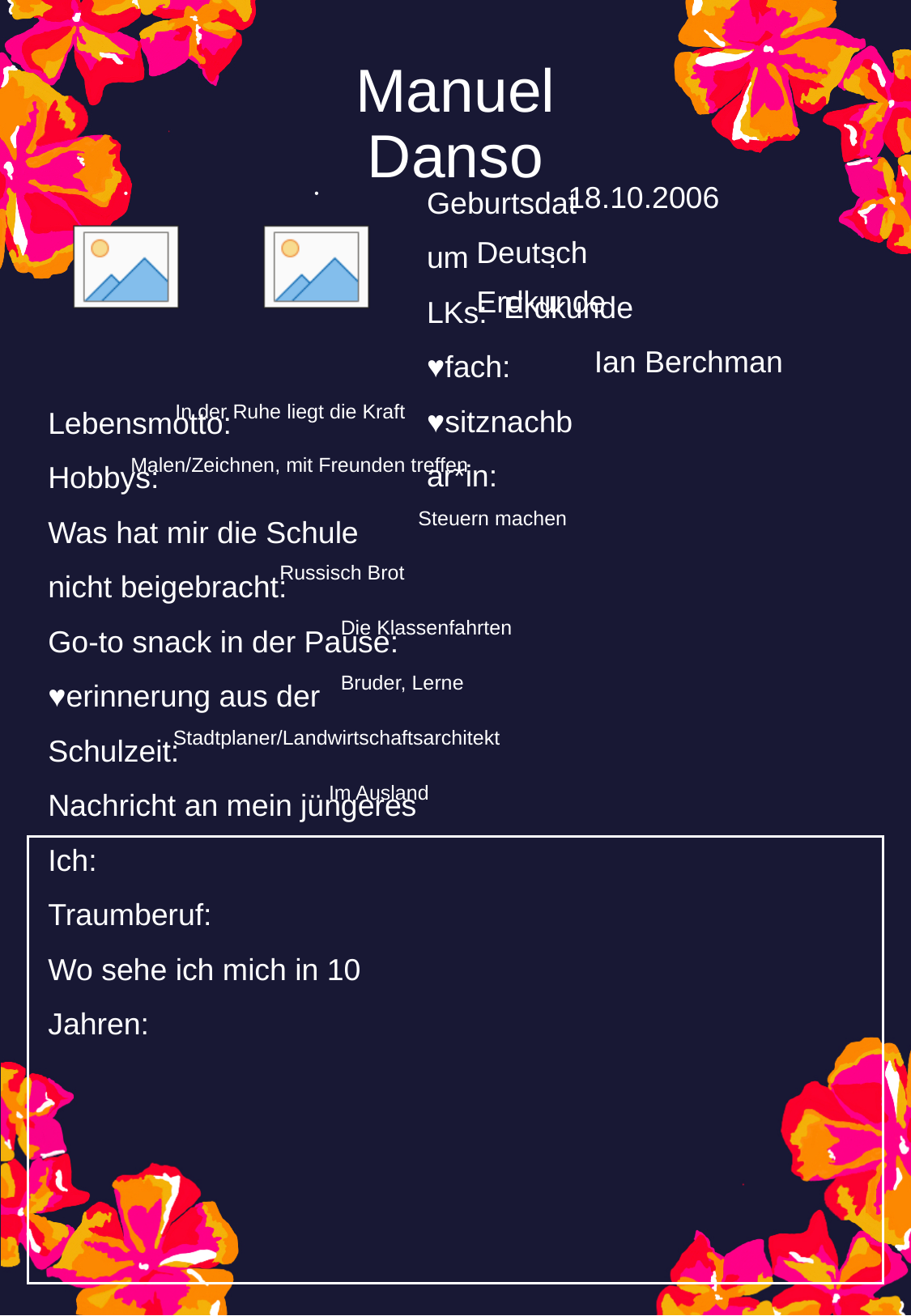

Manuel Danso

18.10.2006
Deutsch
Erdkunde
Erdkunde
Ian Berchman
In der Ruhe liegt die Kraft
Malen/Zeichnen, mit Freunden treffen
Steuern machen
Russisch Brot
Die Klassenfahrten
Bruder, Lerne
Stadtplaner/Landwirtschaftsarchitekt
Im Ausland